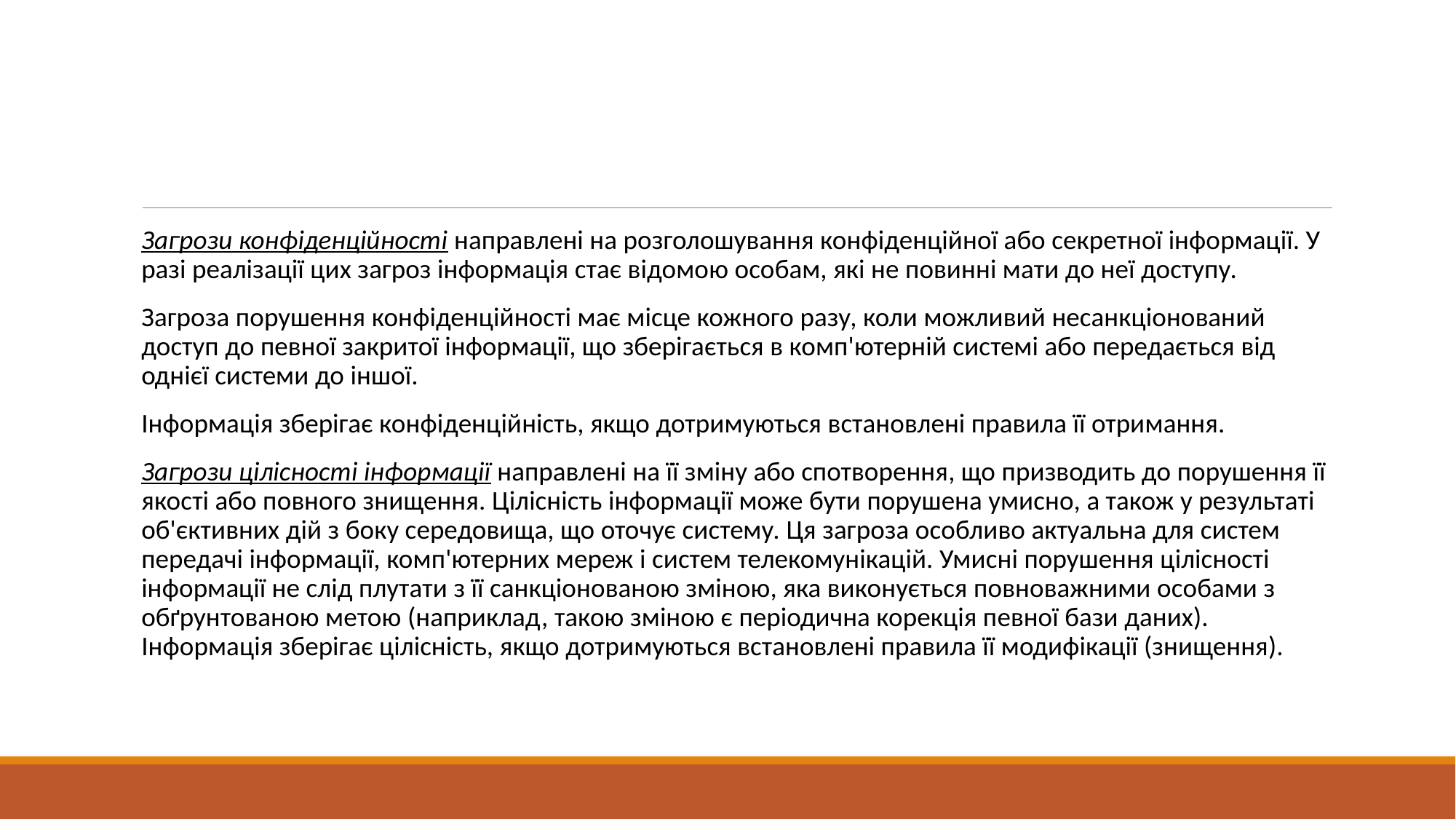

#
Загрози конфіденційності направлені на розголошування конфіденційної або секретної інформації. У разі реалізації цих загроз інформація стає відомою особам, які не повинні мати до неї доступу.
Загроза порушення конфіденційності має місце кожного разу, коли можливий несанкціонований доступ до певної закритої інформації, що зберігається в комп'ютерній системі або передається від однієї системи до іншої.
Інформація зберігає конфіденційність, якщо дотримуються встановлені правила її отримання.
Загрози цілісності інформації направлені на її зміну або спотворення, що призводить до порушення її якості або повного знищення. Цілісність інформації може бути порушена умисно, а також у результаті об'єктивних дій з боку середовища, що оточує систему. Ця загроза особливо актуальна для систем передачі інформації, комп'ютерних мереж і систем телекомунікацій. Умисні порушення цілісності інформації не слід плутати з її санкціонованою зміною, яка виконується повноважними особами з обґрунтованою метою (наприклад, такою зміною є періодична корекція певної бази даних). Інформація зберігає цілісність, якщо дотримуються встановлені правила її модифікації (знищення).